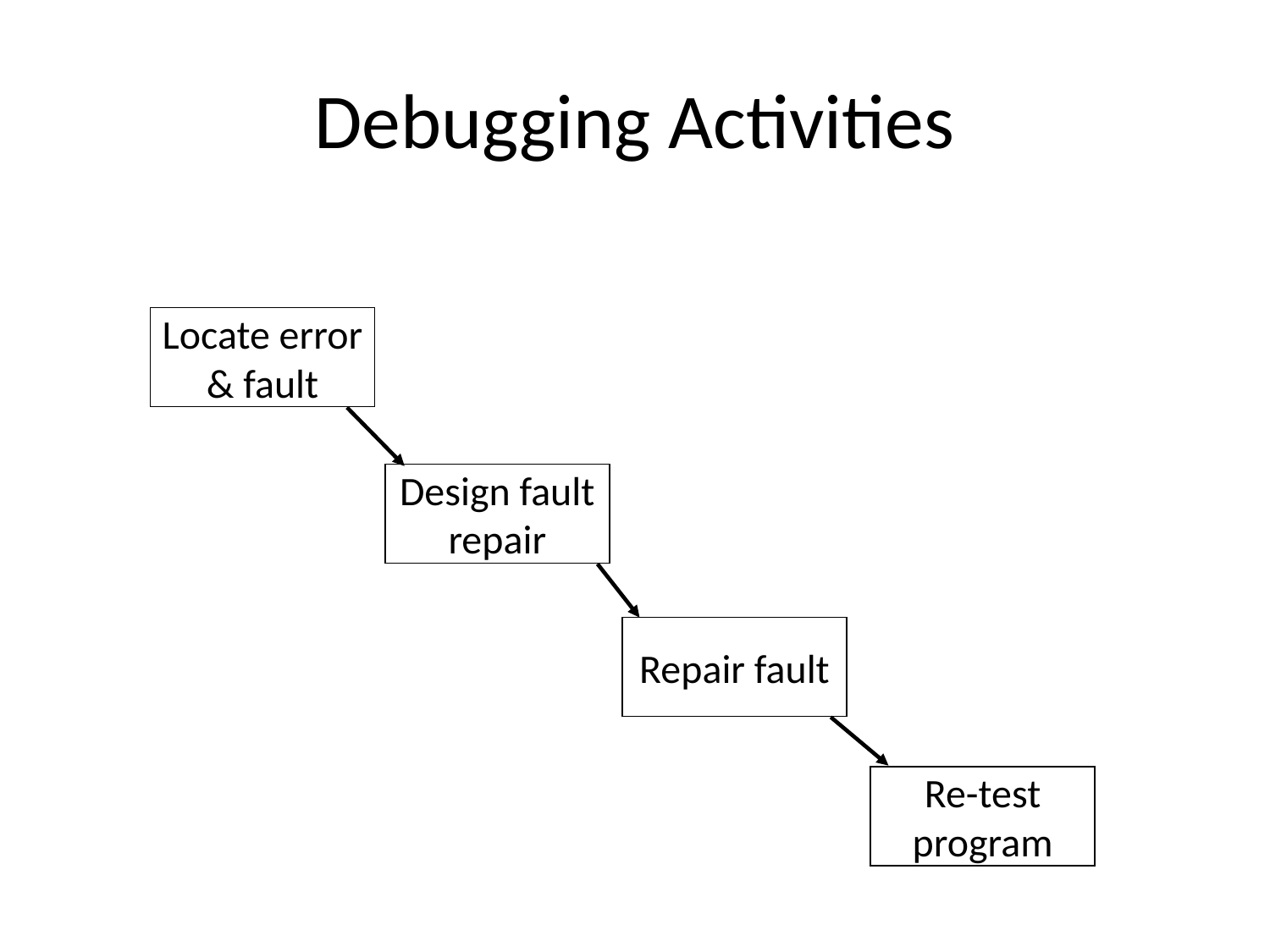

# Debugging Activities
Locate error
& fault

Design fault
repair

Repair fault

Re-test
program